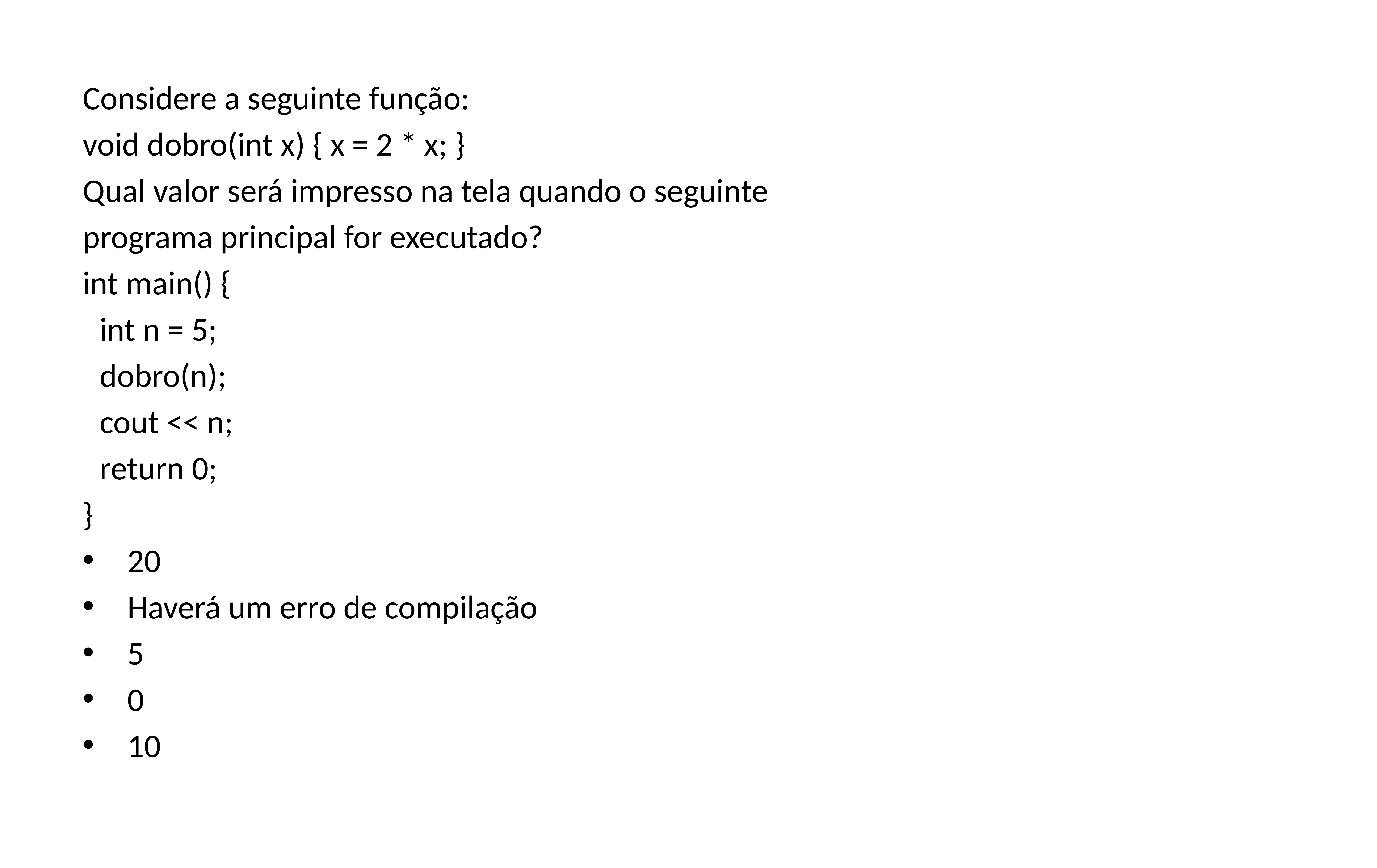

Considere a seguinte função:
void dobro(int x) { x = 2 * x; }
Qual valor será impresso na tela quando o seguinte
programa principal for executado?
int main() {
	int n = 5;
	dobro(n);
	cout << n;
	return 0;
}
20
Haverá um erro de compilação
5
0
10